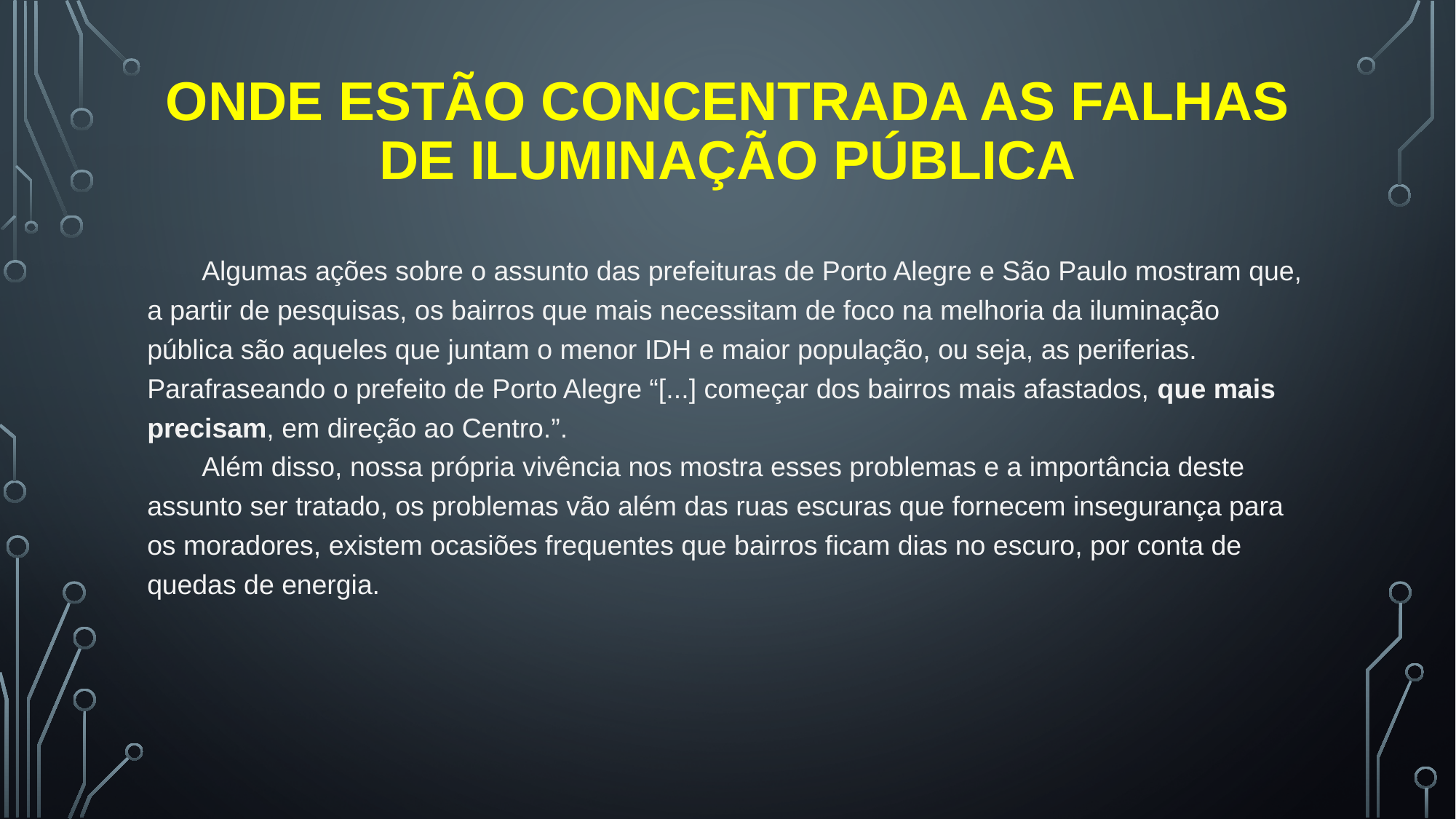

# ONDE ESTÃO CONCENTRADA AS FALHAS DE ILUMINAÇÃO PÚBLICA

Algumas ações sobre o assunto das prefeituras de Porto Alegre e São Paulo mostram que, a partir de pesquisas, os bairros que mais necessitam de foco na melhoria da iluminação pública são aqueles que juntam o menor IDH e maior população, ou seja, as periferias. Parafraseando o prefeito de Porto Alegre “[...] começar dos bairros mais afastados, que mais precisam, em direção ao Centro.”.
Além disso, nossa própria vivência nos mostra esses problemas e a importância deste assunto ser tratado, os problemas vão além das ruas escuras que fornecem insegurança para os moradores, existem ocasiões frequentes que bairros ficam dias no escuro, por conta de quedas de energia.